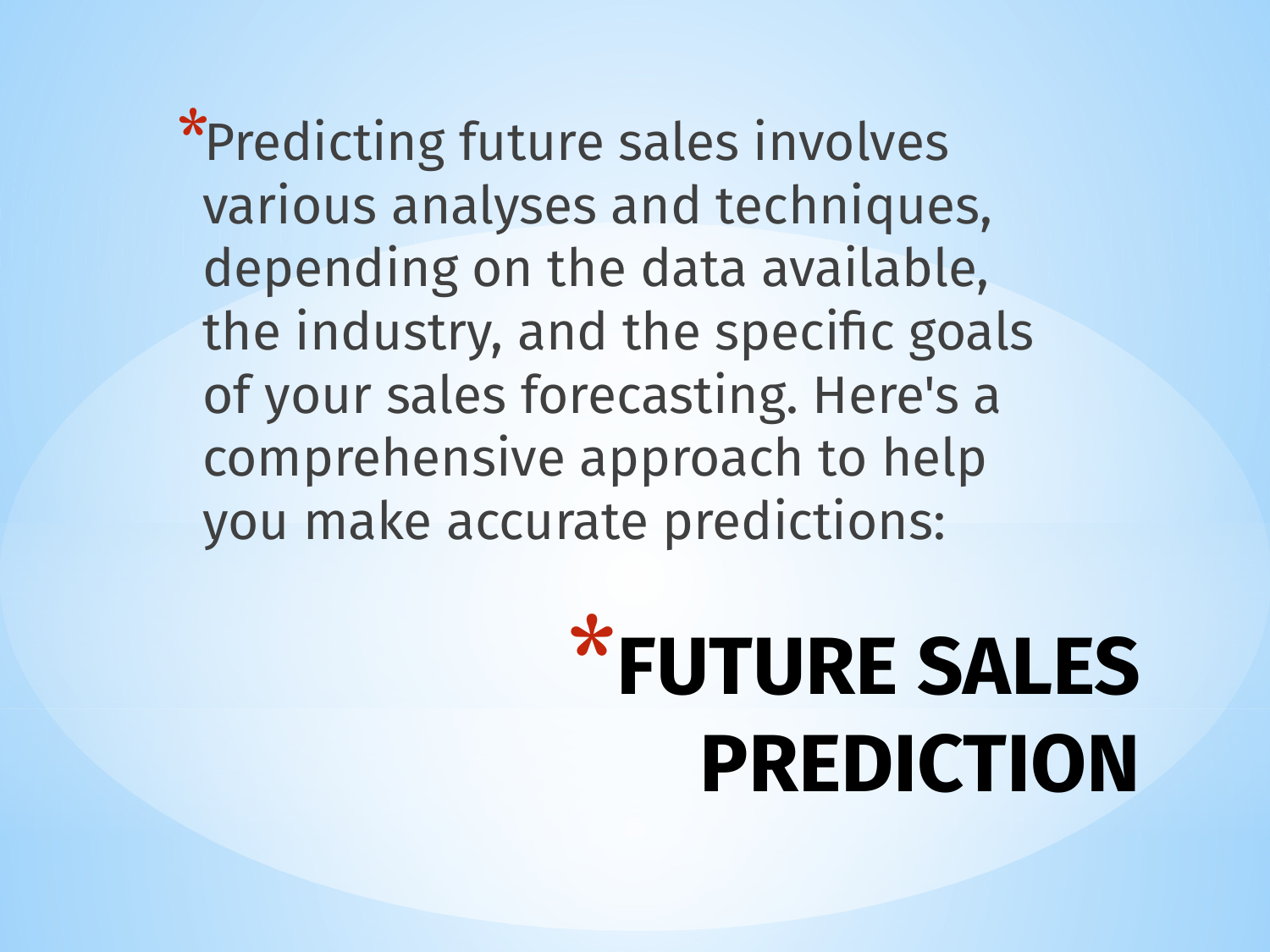

Predicting future sales involves various analyses and techniques, depending on the data available, the industry, and the specific goals of your sales forecasting. Here's a comprehensive approach to help you make accurate predictions:
# FUTURE SALES PREDICTION